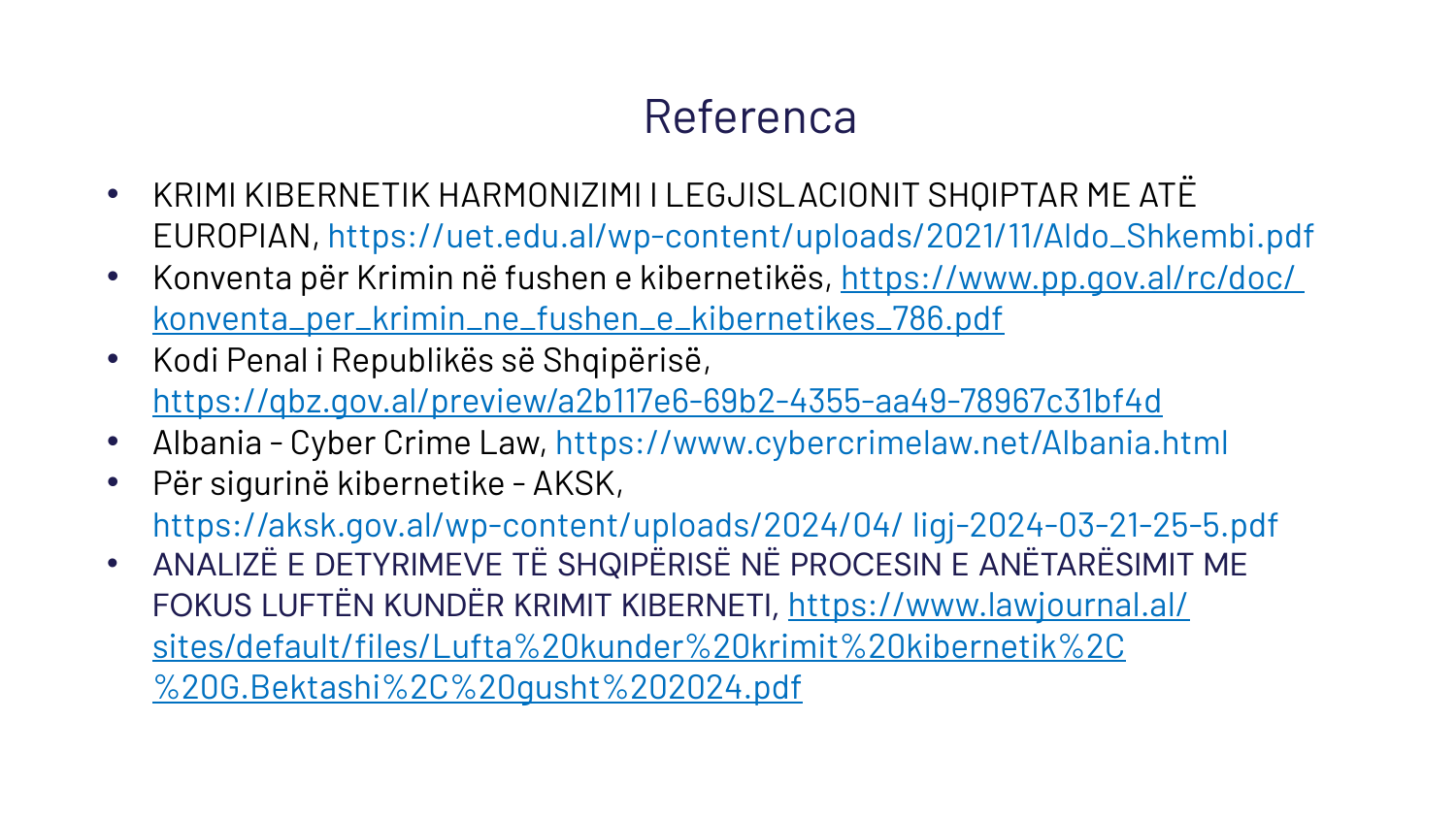

# Referenca
KRIMI KIBERNETIK HARMONIZIMI I LEGJISLACIONIT SHQIPTAR ME ATË EUROPIAN, https://uet.edu.al/wp-content/uploads/2021/11/Aldo_Shkembi.pdf
Konventa për Krimin në fushen e kibernetikës, https://www.pp.gov.al/rc/doc/ konventa_per_krimin_ne_fushen_e_kibernetikes_786.pdf
Kodi Penal i Republikës së Shqipërisë,https://qbz.gov.al/preview/a2b117e6-69b2-4355-aa49-78967c31bf4d
Albania - Cyber Crime Law, https://www.cybercrimelaw.net/Albania.html
Për sigurinë kibernetike - AKSK, https://aksk.gov.al/wp-content/uploads/2024/04/ ligj-2024-03-21-25-5.pdf
ANALIZË E DETYRIMEVE TË SHQIPËRISË NË PROCESIN E ANËTARËSIMIT ME FOKUS LUFTËN KUNDËR KRIMIT KIBERNETI, https://www.lawjournal.al/ sites/default/files/Lufta%20kunder%20krimit%20kibernetik%2C%20G.Bektashi%2C%20gusht%202024.pdf